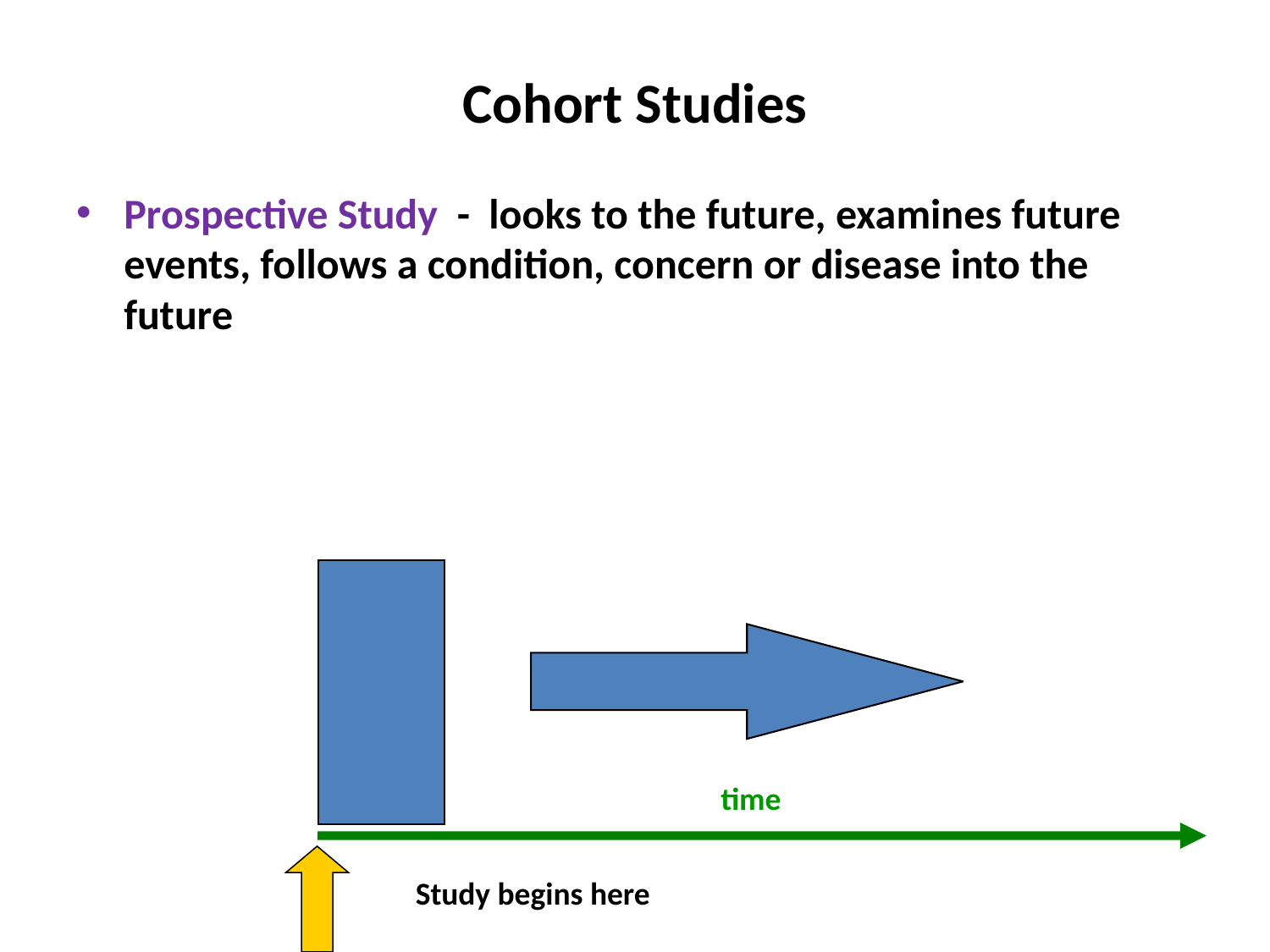

# Cohort Studies
Prospective Study  -  looks to the future, examines future events, follows a condition, concern or disease into the future

time

Study begins here